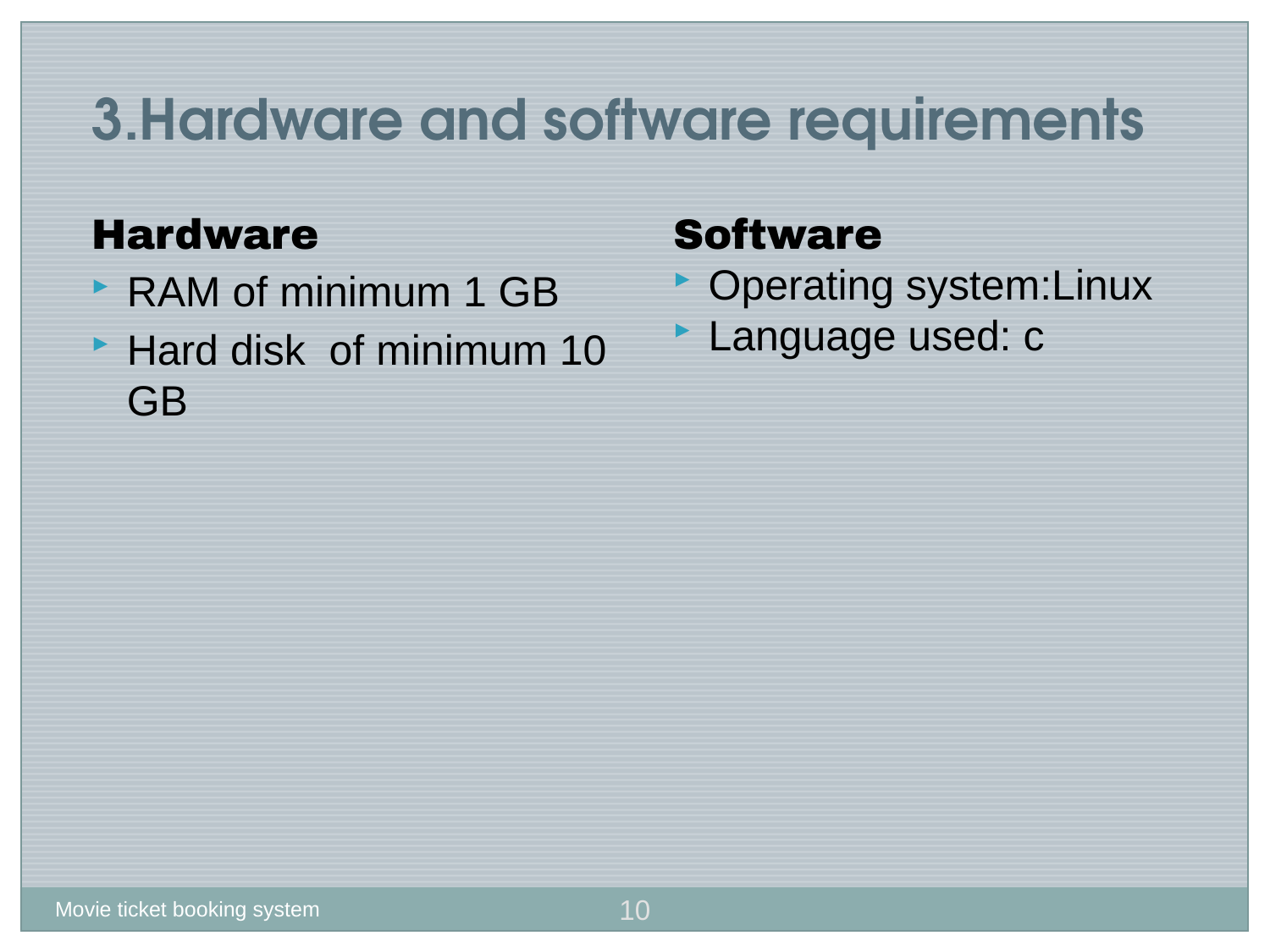

3.Hardware and software requirements
Hardware
RAM of minimum 1 GB
Hard disk  of minimum 10 GB
Software
Operating system:Linux
Language used: c

10

Movie ticket booking system